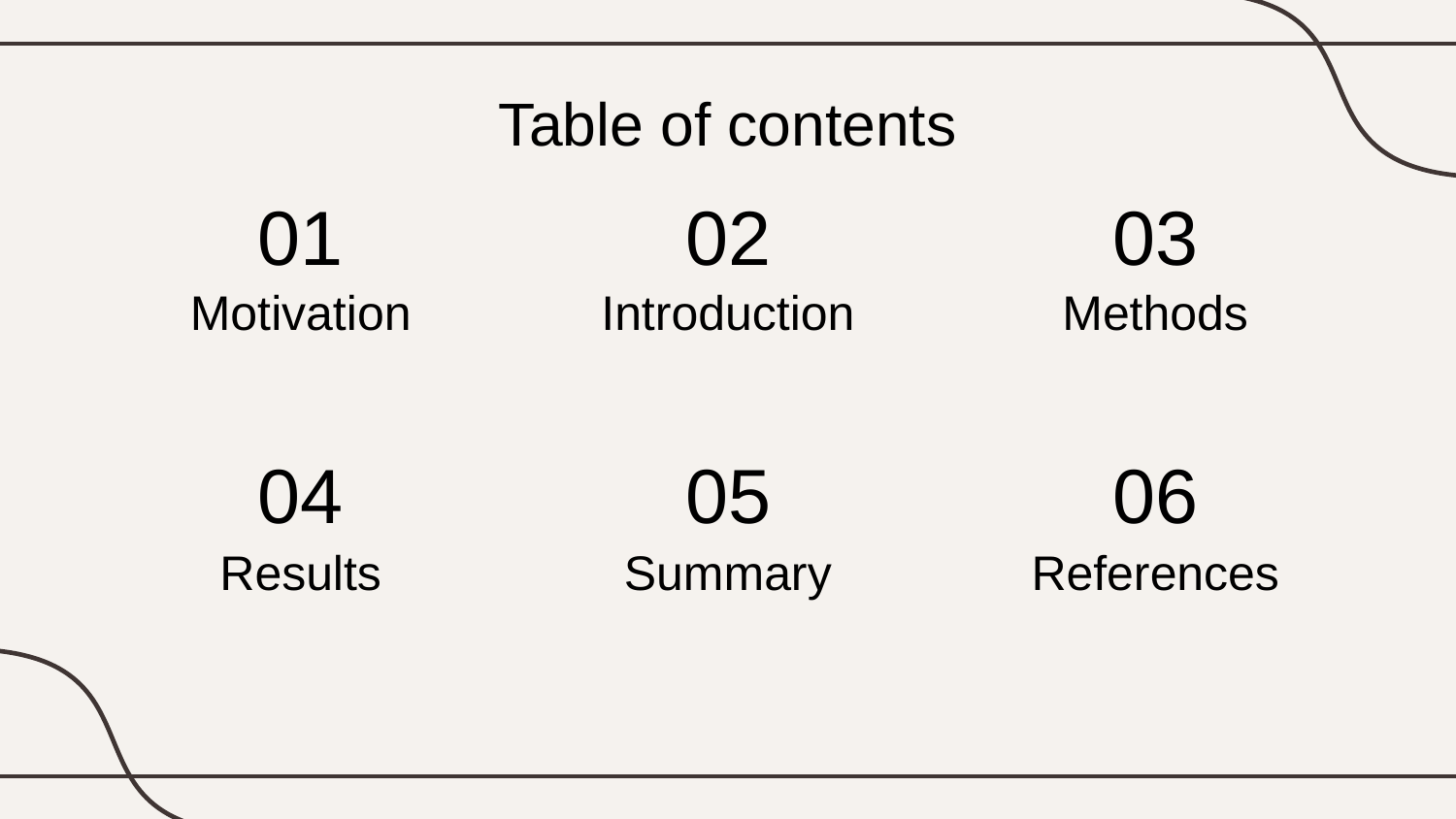

Table of contents
01
02
03
# Motivation
Introduction
Methods
04
05
06
Results
Summary
References